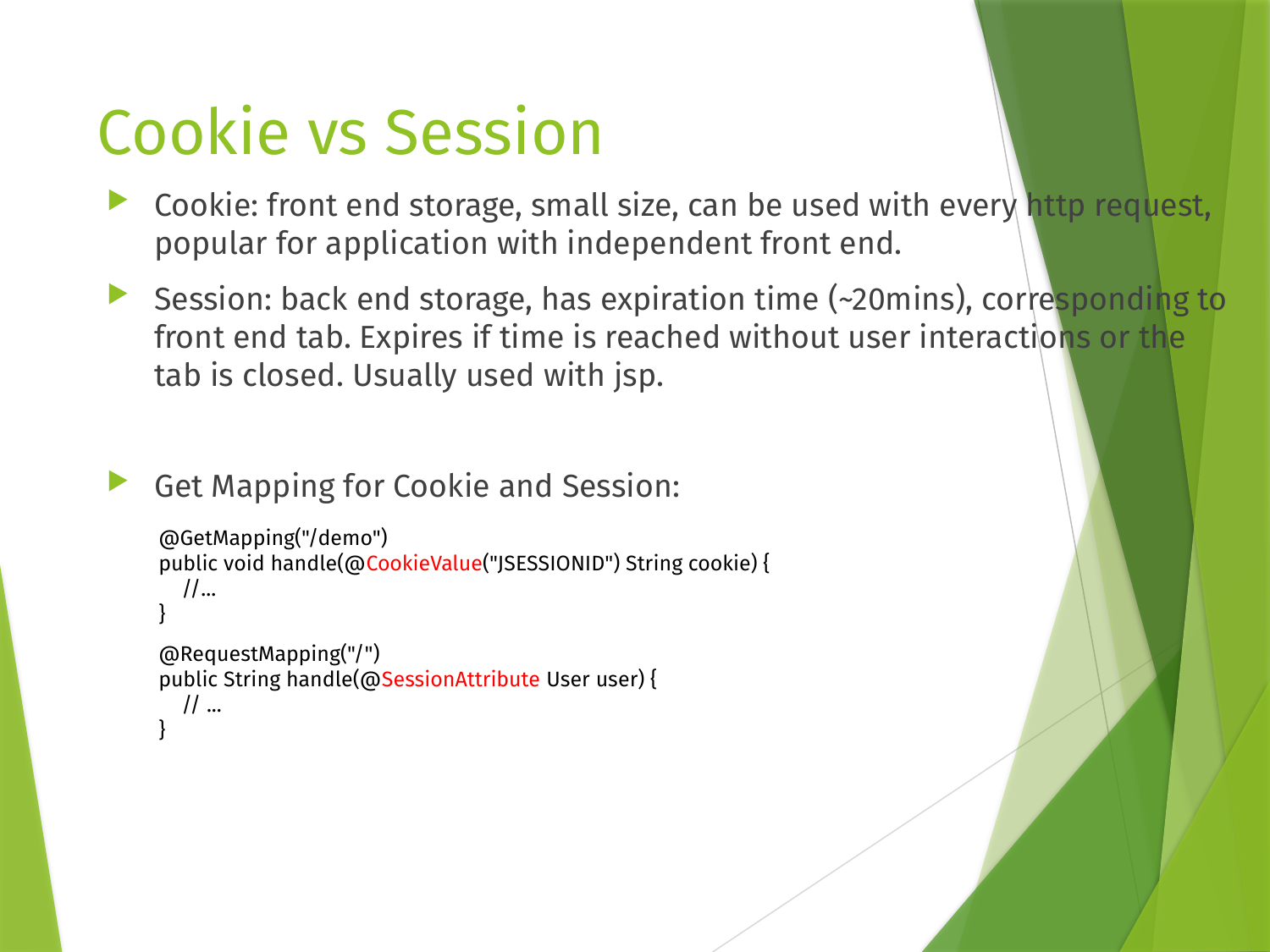

# Cookie vs Session
Cookie: front end storage, small size, can be used with every http request, popular for application with independent front end.
Session: back end storage, has expiration time (~20mins), corresponding to front end tab. Expires if time is reached without user interactions or the tab is closed. Usually used with jsp.

Get Mapping for Cookie and Session:
@GetMapping("/demo")
public void handle(@CookieValue("JSESSIONID") String cookie) {
    //...
}
@RequestMapping("/")
public String handle(@SessionAttribute User user) {
    // ...
}